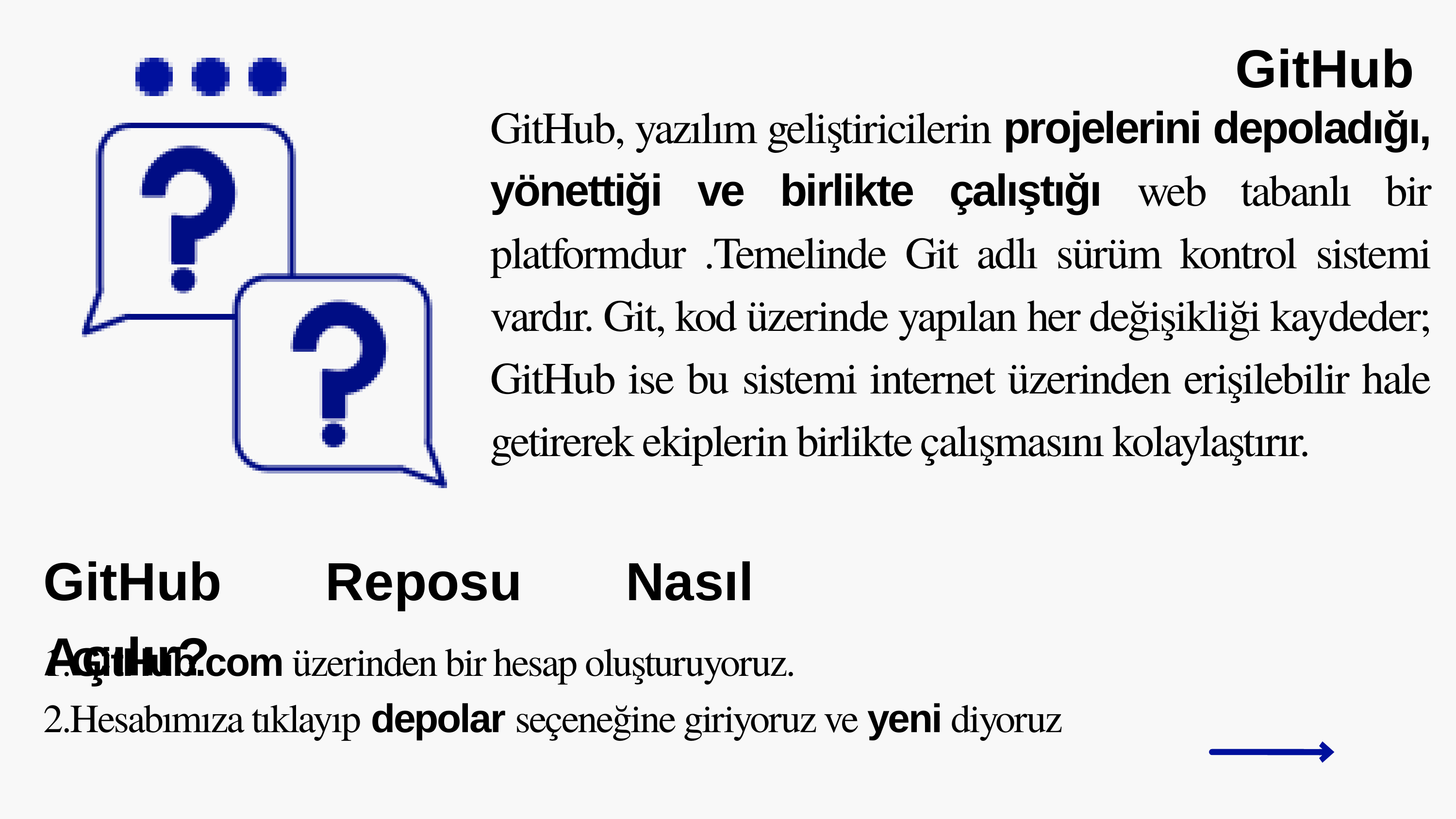

GitHub

GitHub, yazılım geliştiricilerin projelerini depoladığı, yönettiği ve birlikte çalıştığı web tabanlı bir platformdur .Temelinde Git adlı sürüm kontrol sistemi vardır. Git, kod üzerinde yapılan her değişikliği kaydeder; GitHub ise bu sistemi internet üzerinden erişilebilir hale getirerek ekiplerin birlikte çalışmasını kolaylaştırır.

GitHub Reposu Nasıl Açılır?
1.GitHub.com üzerinden bir hesap oluşturuyoruz.
2.Hesabımıza tıklayıp depolar seçeneğine giriyoruz ve yeni diyoruz